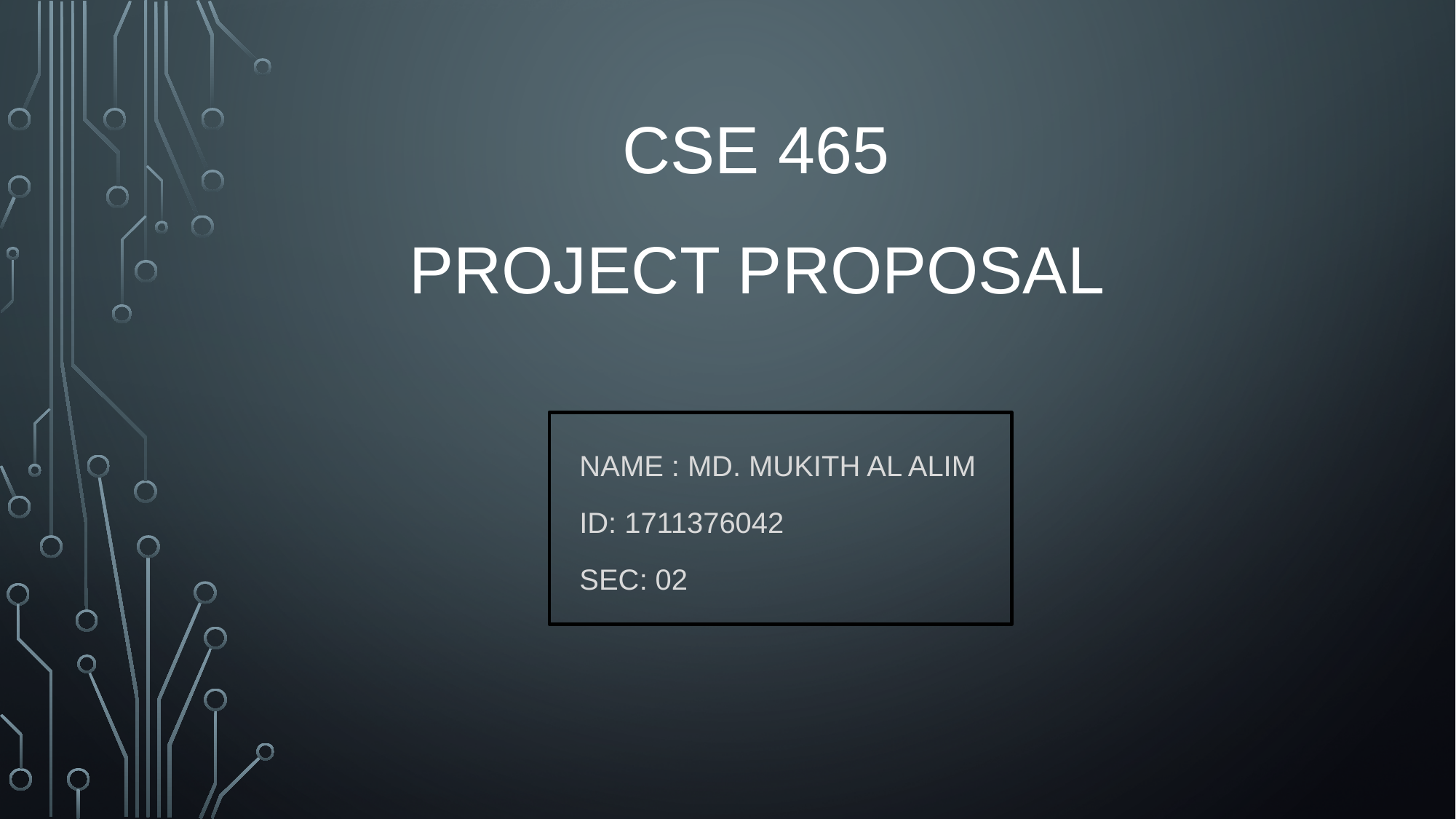

# CSE 465 Project Proposal

Name : Md. Mukith Al Alim
ID: 1711376042
Sec: 02